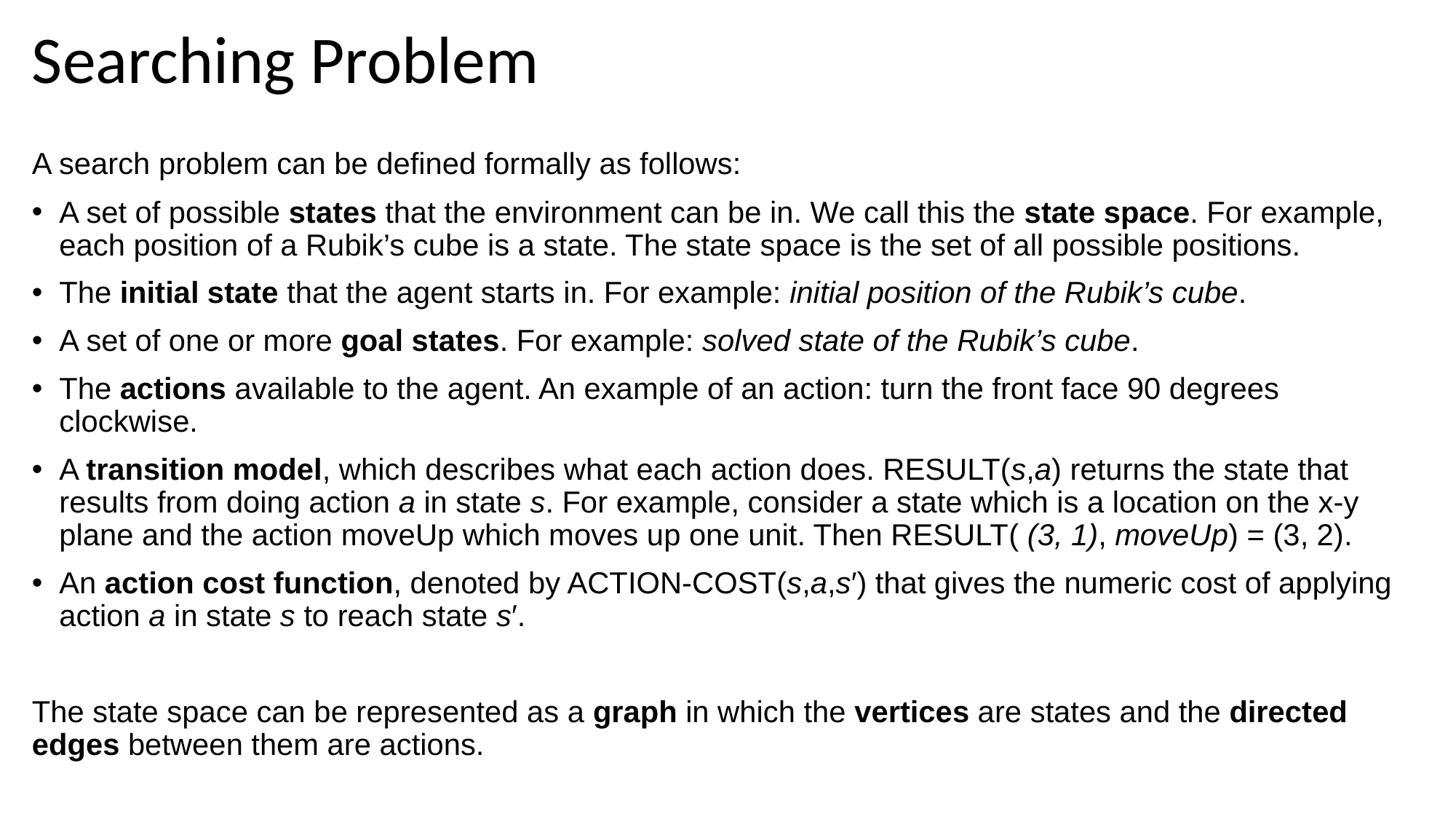

# Searching Problem
A search problem can be defined formally as follows:
A set of possible states that the environment can be in. We call this the state space. For example, each position of a Rubik’s cube is a state. The state space is the set of all possible positions.
The initial state that the agent starts in. For example: initial position of the Rubik’s cube.
A set of one or more goal states. For example: solved state of the Rubik’s cube.
The actions available to the agent. An example of an action: turn the front face 90 degrees clockwise.
A transition model, which describes what each action does. RESULT(s,a) returns the state that results from doing action a in state s. For example, consider a state which is a location on the x-y plane and the action moveUp which moves up one unit. Then RESULT( (3, 1), moveUp) = (3, 2).
An action cost function, denoted by ACTION-COST(s,a,s′) that gives the numeric cost of applying action a in state s to reach state s′.

The state space can be represented as a graph in which the vertices are states and the directed edges between them are actions.